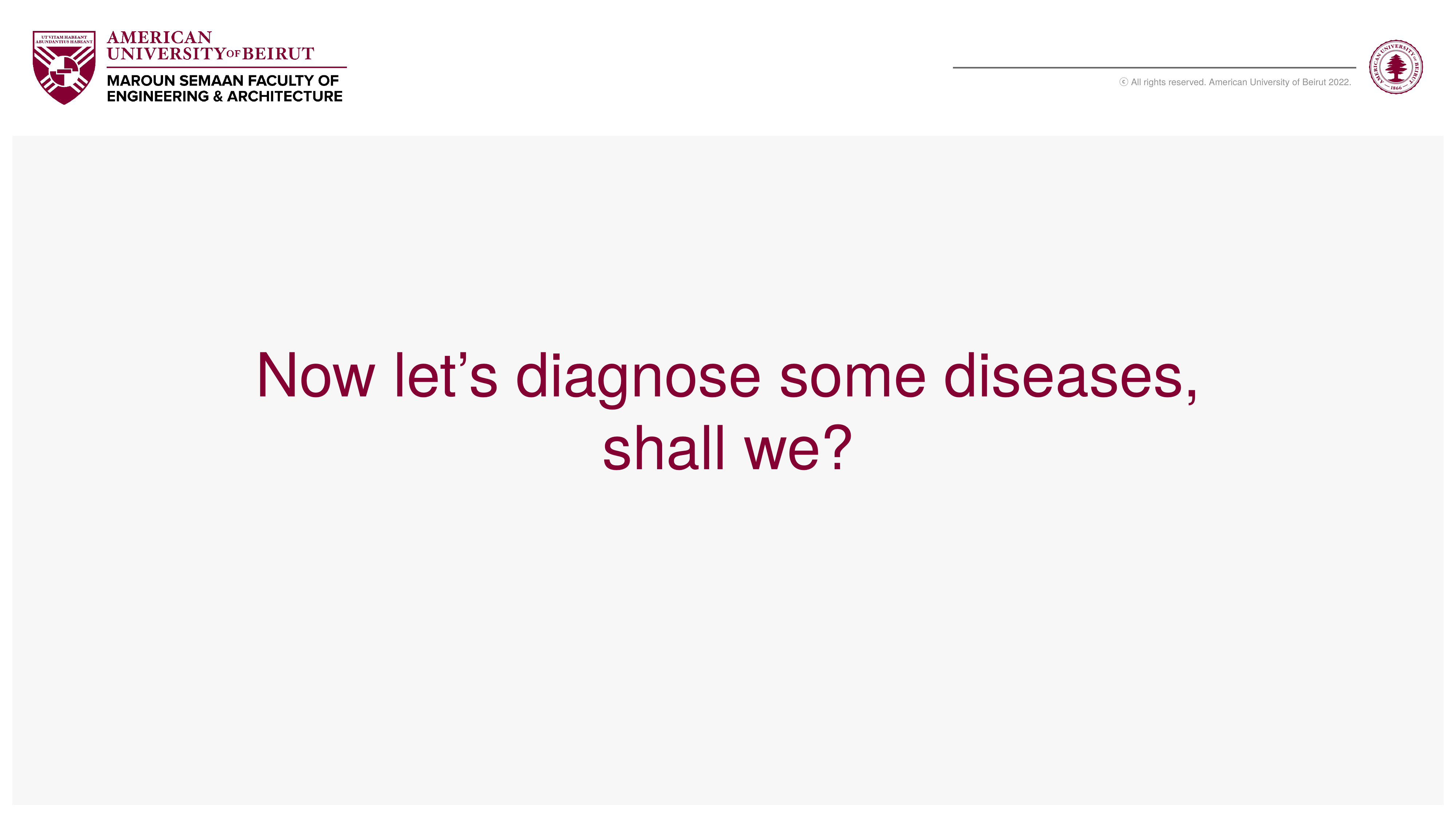

Now let’s diagnose some diseases, shall we?